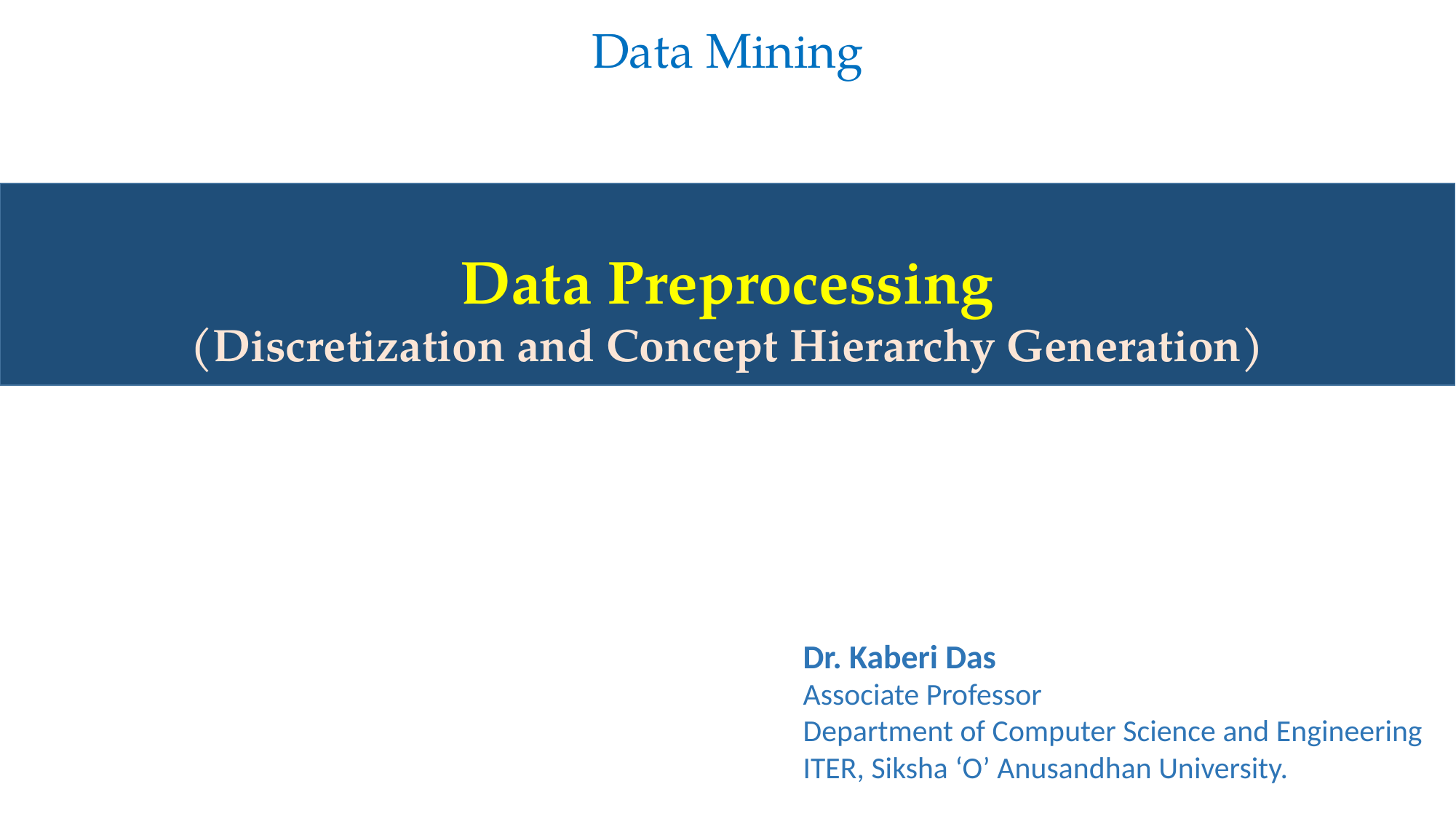

Data Mining
#

Data Preprocessing
(Discretization and Concept Hierarchy Generation)

Dr. Kaberi Das
Associate Professor
Department of Computer Science and Engineering
ITER, Siksha ‘O’ Anusandhan University.